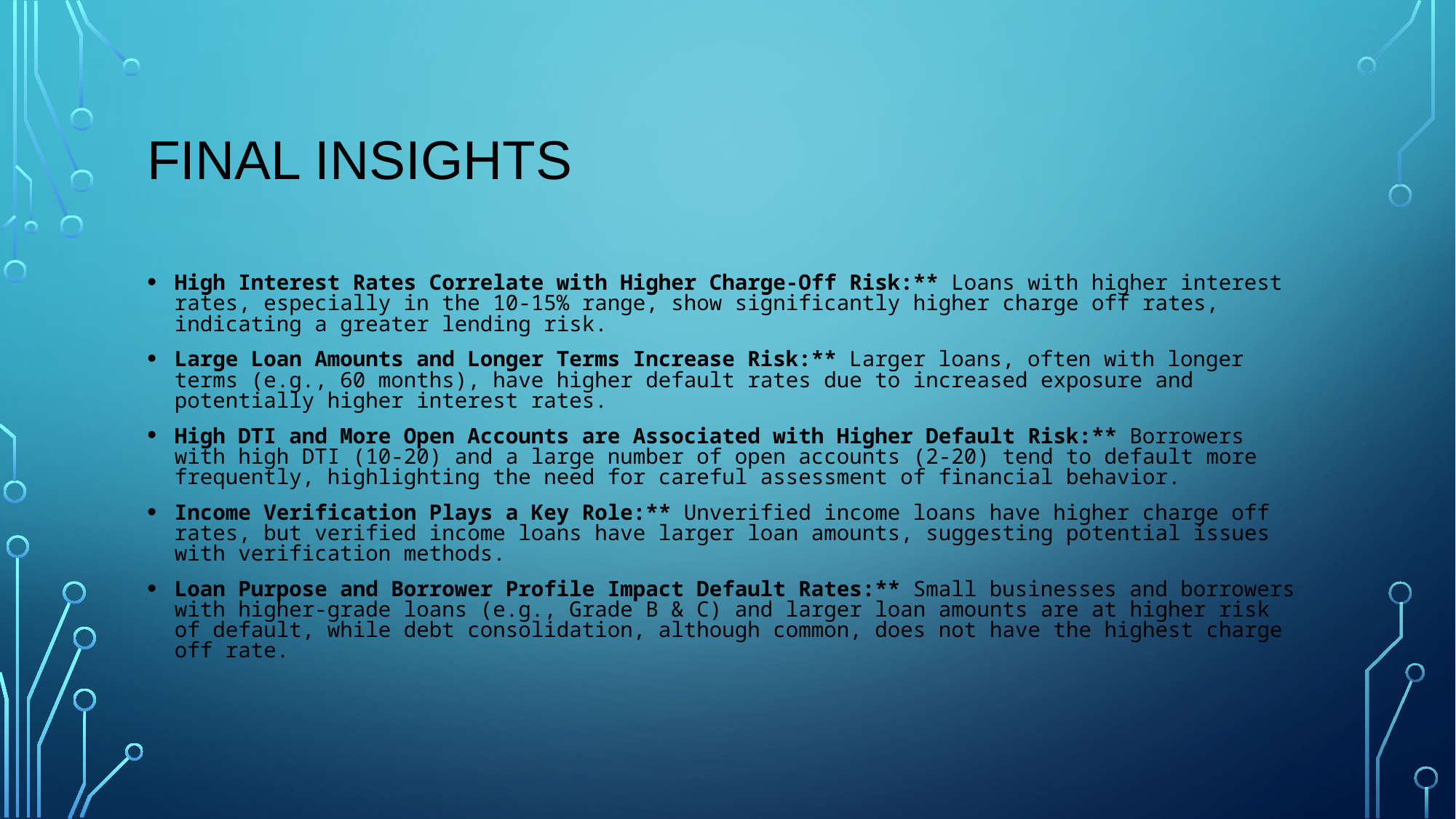

# Final Insights
High Interest Rates Correlate with Higher Charge-Off Risk:** Loans with higher interest rates, especially in the 10-15% range, show significantly higher charge off rates, indicating a greater lending risk.
Large Loan Amounts and Longer Terms Increase Risk:** Larger loans, often with longer terms (e.g., 60 months), have higher default rates due to increased exposure and potentially higher interest rates.
High DTI and More Open Accounts are Associated with Higher Default Risk:** Borrowers with high DTI (10-20) and a large number of open accounts (2-20) tend to default more frequently, highlighting the need for careful assessment of financial behavior.
Income Verification Plays a Key Role:** Unverified income loans have higher charge off rates, but verified income loans have larger loan amounts, suggesting potential issues with verification methods.
Loan Purpose and Borrower Profile Impact Default Rates:** Small businesses and borrowers with higher-grade loans (e.g., Grade B & C) and larger loan amounts are at higher risk of default, while debt consolidation, although common, does not have the highest charge off rate.